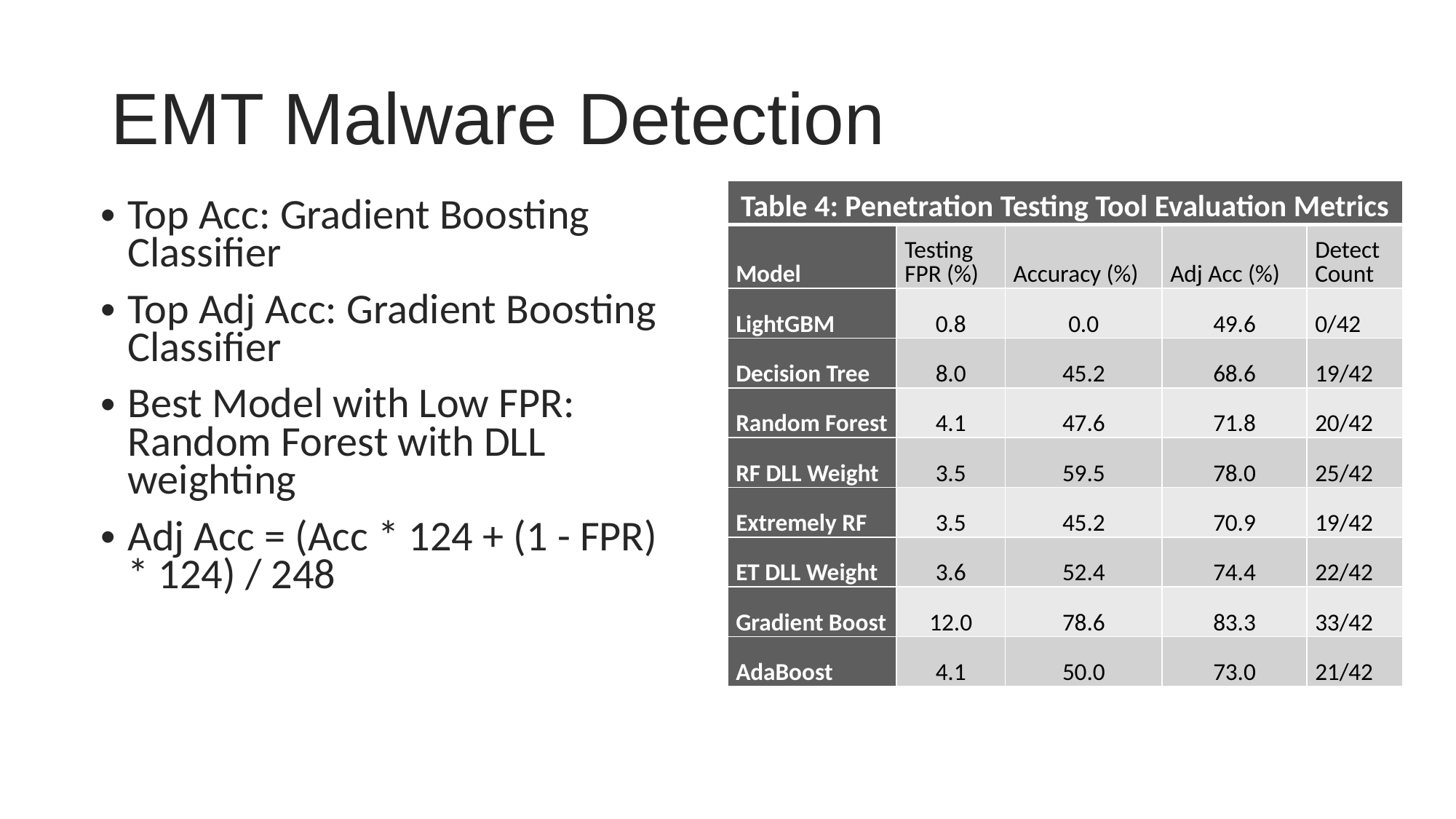

# EMT Malware Detection
| Table 4: Penetration Testing Tool Evaluation Metrics |  |  |  |  |
| --- | --- | --- | --- | --- |
| Model | Testing FPR (%) | Accuracy (%) | Adj Acc (%) | Detect Count |
| LightGBM | 0.8 | 0.0 | 49.6 | 0/42 |
| Decision Tree | 8.0 | 45.2 | 68.6 | 19/42 |
| Random Forest | 4.1 | 47.6 | 71.8 | 20/42 |
| RF DLL Weight | 3.5 | 59.5 | 78.0 | 25/42 |
| Extremely RF | 3.5 | 45.2 | 70.9 | 19/42 |
| ET DLL Weight | 3.6 | 52.4 | 74.4 | 22/42 |
| Gradient Boost | 12.0 | 78.6 | 83.3 | 33/42 |
| AdaBoost | 4.1 | 50.0 | 73.0 | 21/42 |
Top Acc: Gradient Boosting Classifier
Top Adj Acc: Gradient Boosting Classifier
Best Model with Low FPR: Random Forest with DLL weighting
Adj Acc = (Acc * 124 + (1 - FPR) * 124) / 248